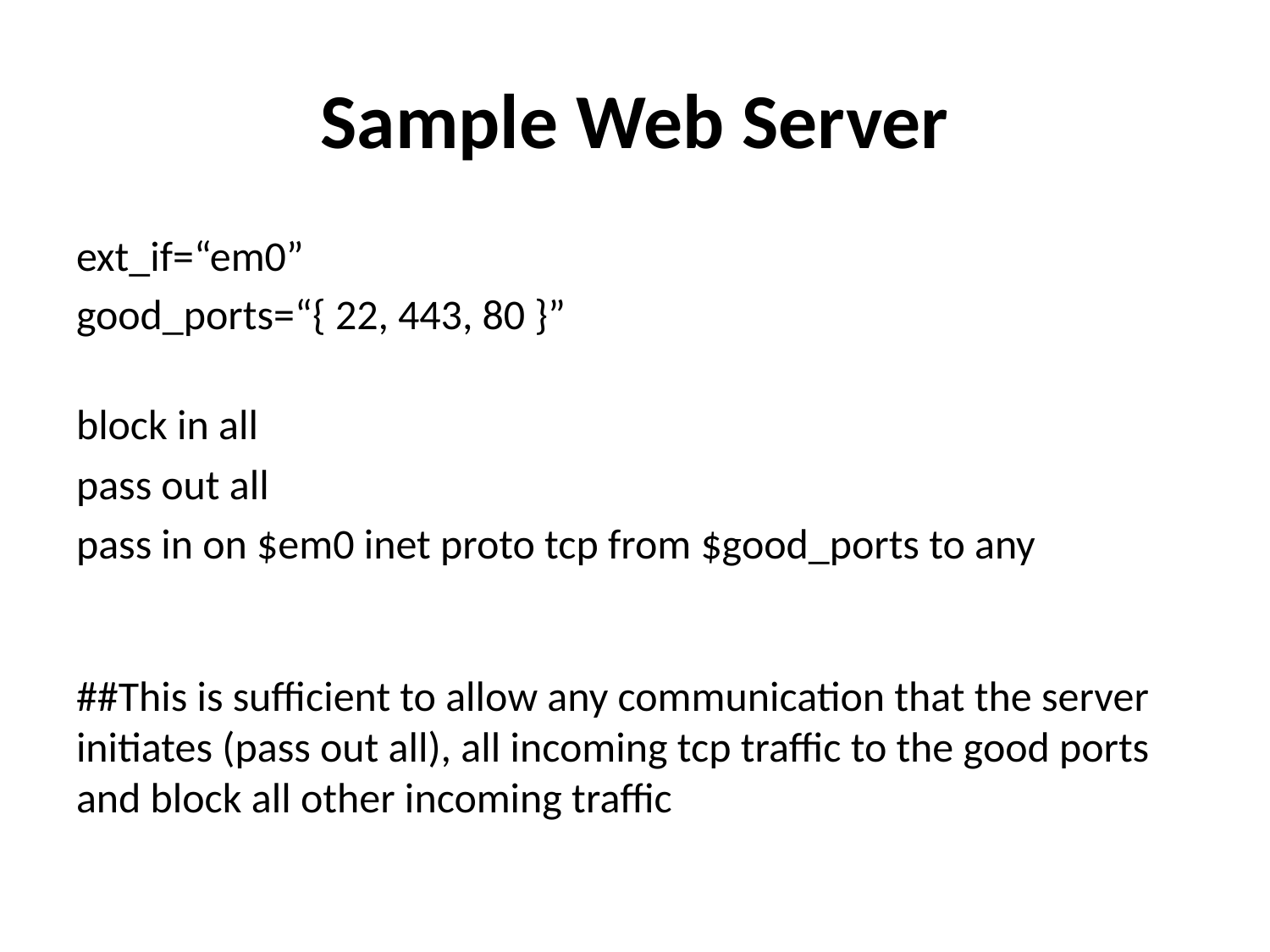

# Sample Web Server
ext_if=“em0”
good_ports=“{ 22, 443, 80 }”
block in all
pass out all
pass in on $em0 inet proto tcp from $good_ports to any
##This is sufficient to allow any communication that the server initiates (pass out all), all incoming tcp traffic to the good ports and block all other incoming traffic